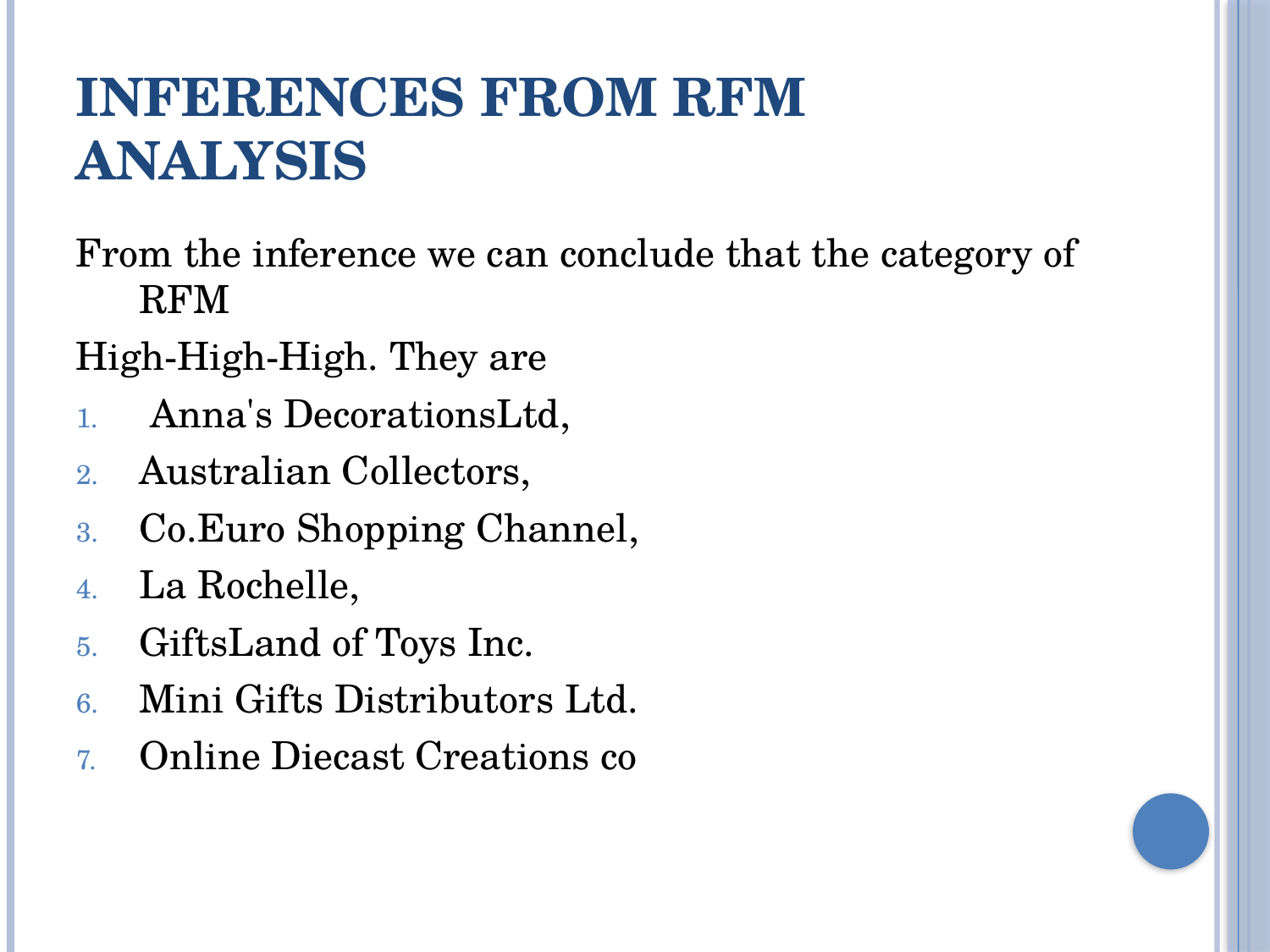

# Inferences from RFM Analysis
From the inference we can conclude that the category of RFM
High-High-High. They are
 Anna's DecorationsLtd,
Australian Collectors,
Co.Euro Shopping Channel,
La Rochelle,
GiftsLand of Toys Inc.
Mini Gifts Distributors Ltd.
Online Diecast Creations co